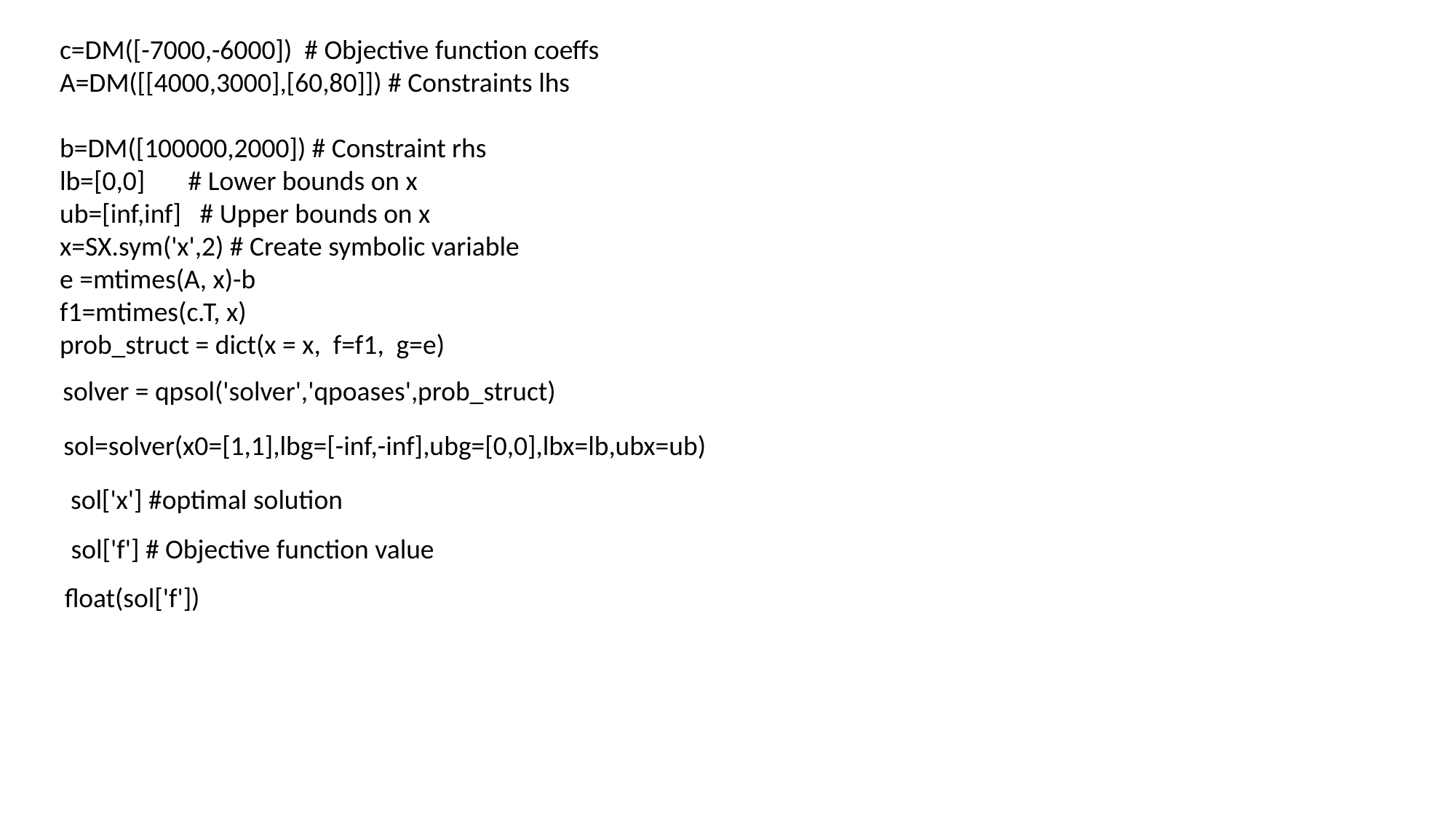

c=DM([-7000,-6000])  # Objective function coeffs
A=DM([[4000,3000],[60,80]]) # Constraints lhs

b=DM([100000,2000]) # Constraint rhs
lb=[0,0]       # Lower bounds on x
ub=[inf,inf]   # Upper bounds on x
x=SX.sym('x',2) # Create symbolic variable
e =mtimes(A, x)-b
f1=mtimes(c.T, x)
prob_struct = dict(x = x,  f=f1,  g=e)
solver = qpsol('solver','qpoases',prob_struct)
sol=solver(x0=[1,1],lbg=[-inf,-inf],ubg=[0,0],lbx=lb,ubx=ub)
sol['x'] #optimal solution
sol['f'] # Objective function value
float(sol['f'])